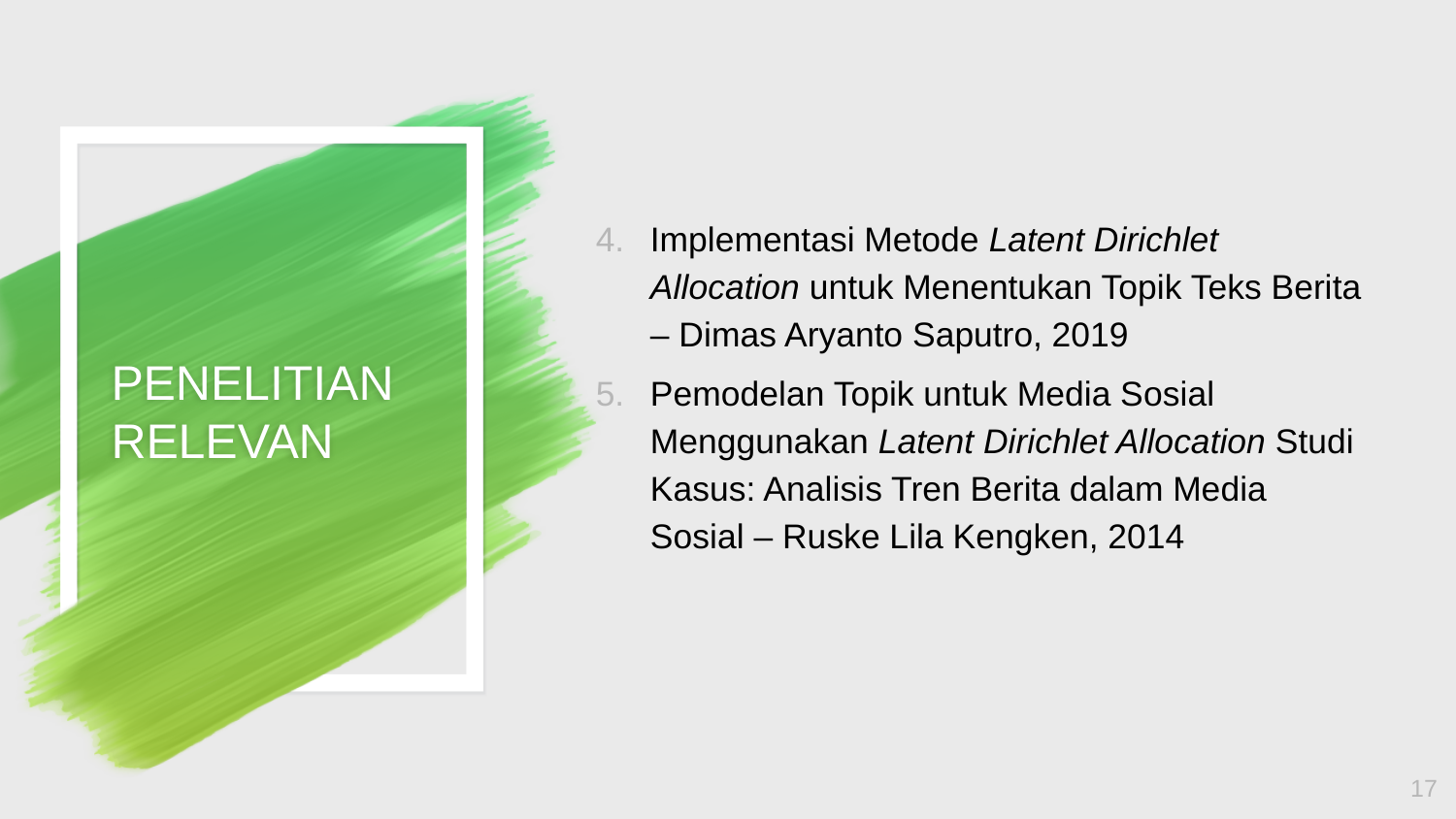

# PENELITIAN RELEVAN
Implementasi Metode Latent Dirichlet Allocation untuk Menentukan Topik Teks Berita – Dimas Aryanto Saputro, 2019
Pemodelan Topik untuk Media Sosial Menggunakan Latent Dirichlet Allocation Studi Kasus: Analisis Tren Berita dalam Media Sosial – Ruske Lila Kengken, 2014

17